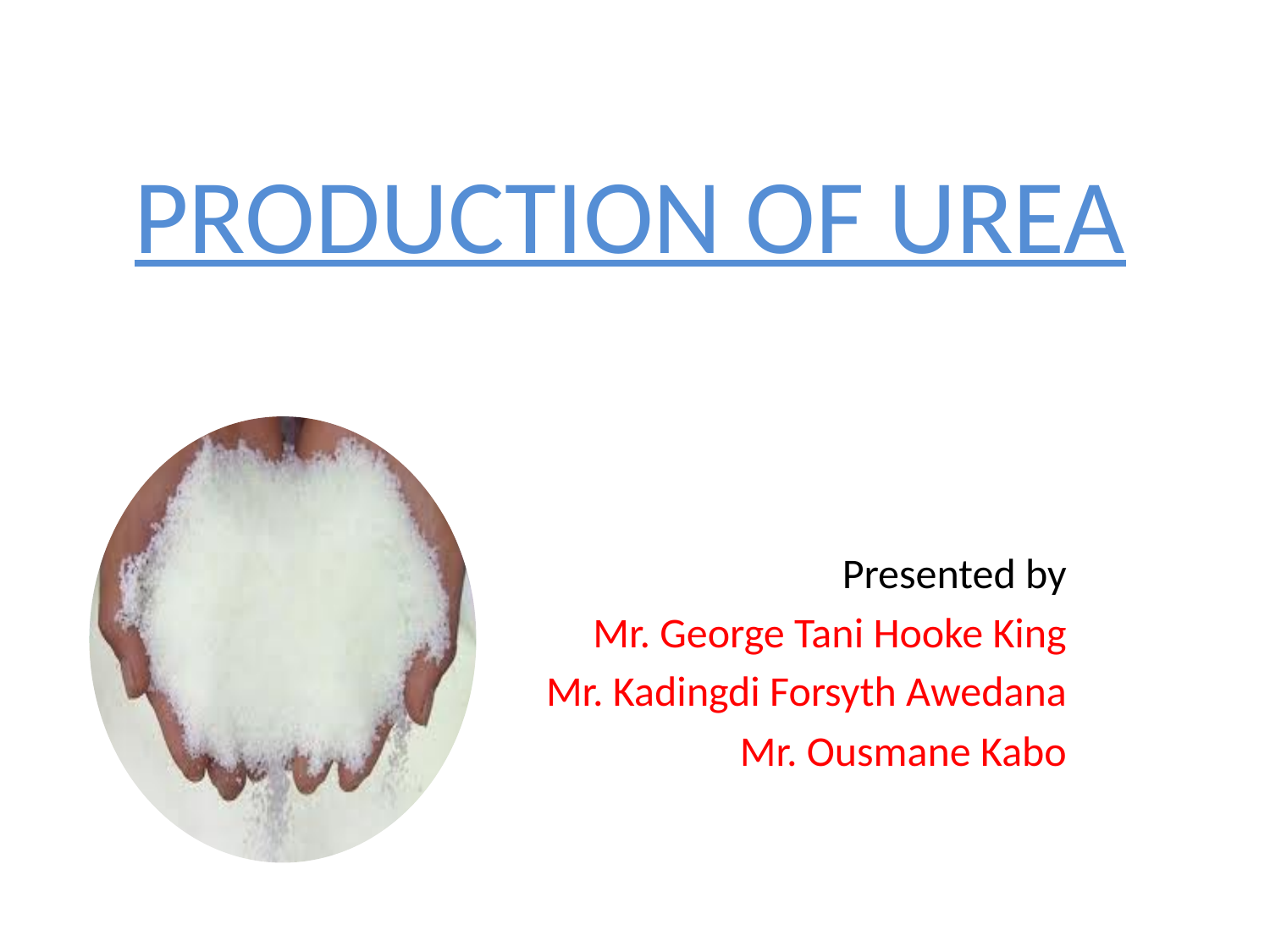

# PRODUCTION OF UREA

Presented by
Mr. George Tani Hooke King
Mr. Kadingdi Forsyth Awedana
Mr. Ousmane Kabo